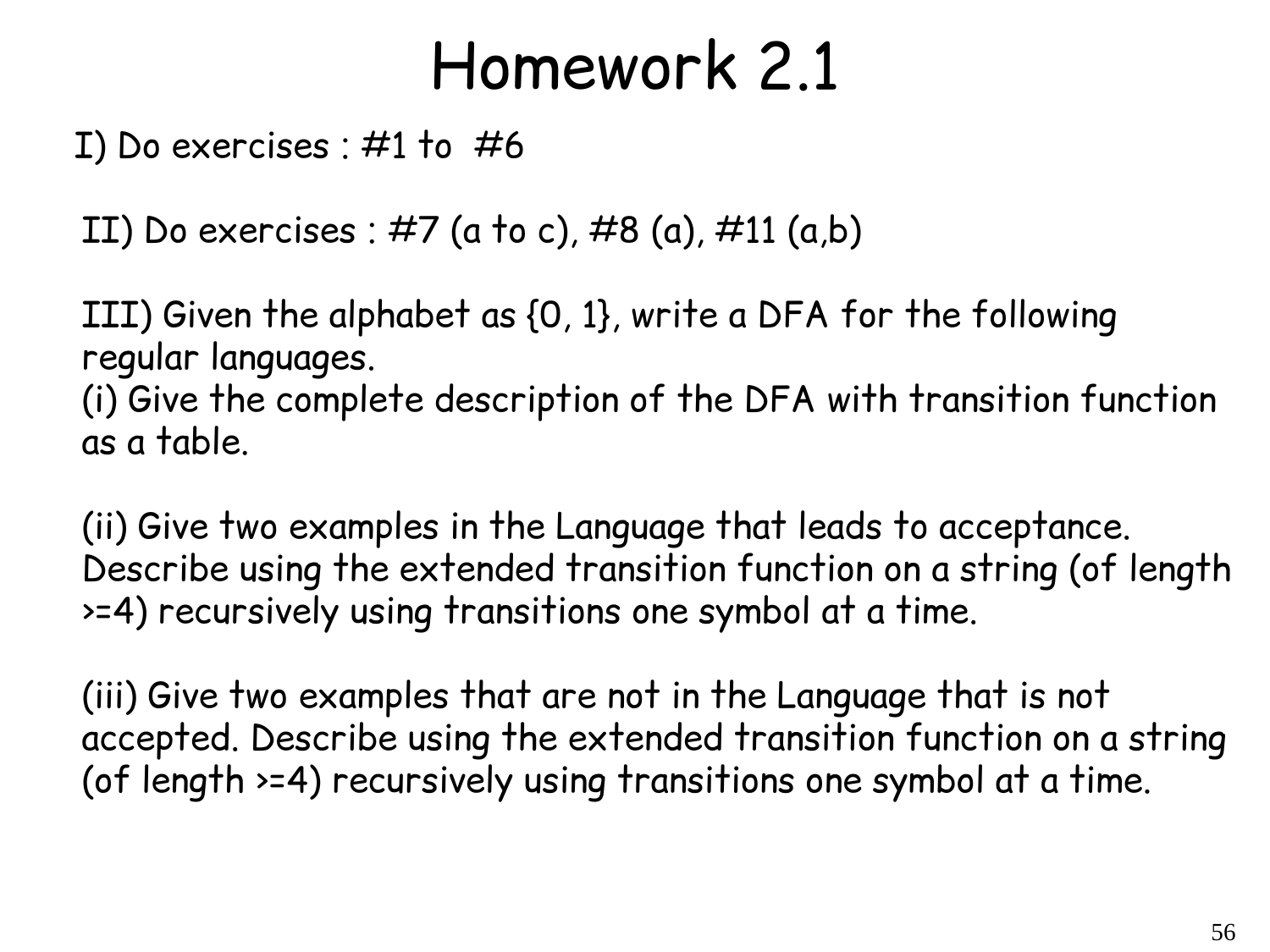

# Homework 2.1
I) Do exercises : #1 to  #6
II) Do exercises : #7 (a to c), #8 (a), #11 (a,b)
III) Given the alphabet as {0, 1}, write a DFA for the following regular languages.
(i) Give the complete description of the DFA with transition function as a table.
(ii) Give two examples in the Language that leads to acceptance. Describe using the extended transition function on a string (of length >=4) recursively using transitions one symbol at a time.
(iii) Give two examples that are not in the Language that is not accepted. Describe using the extended transition function on a string (of length >=4) recursively using transitions one symbol at a time.

56